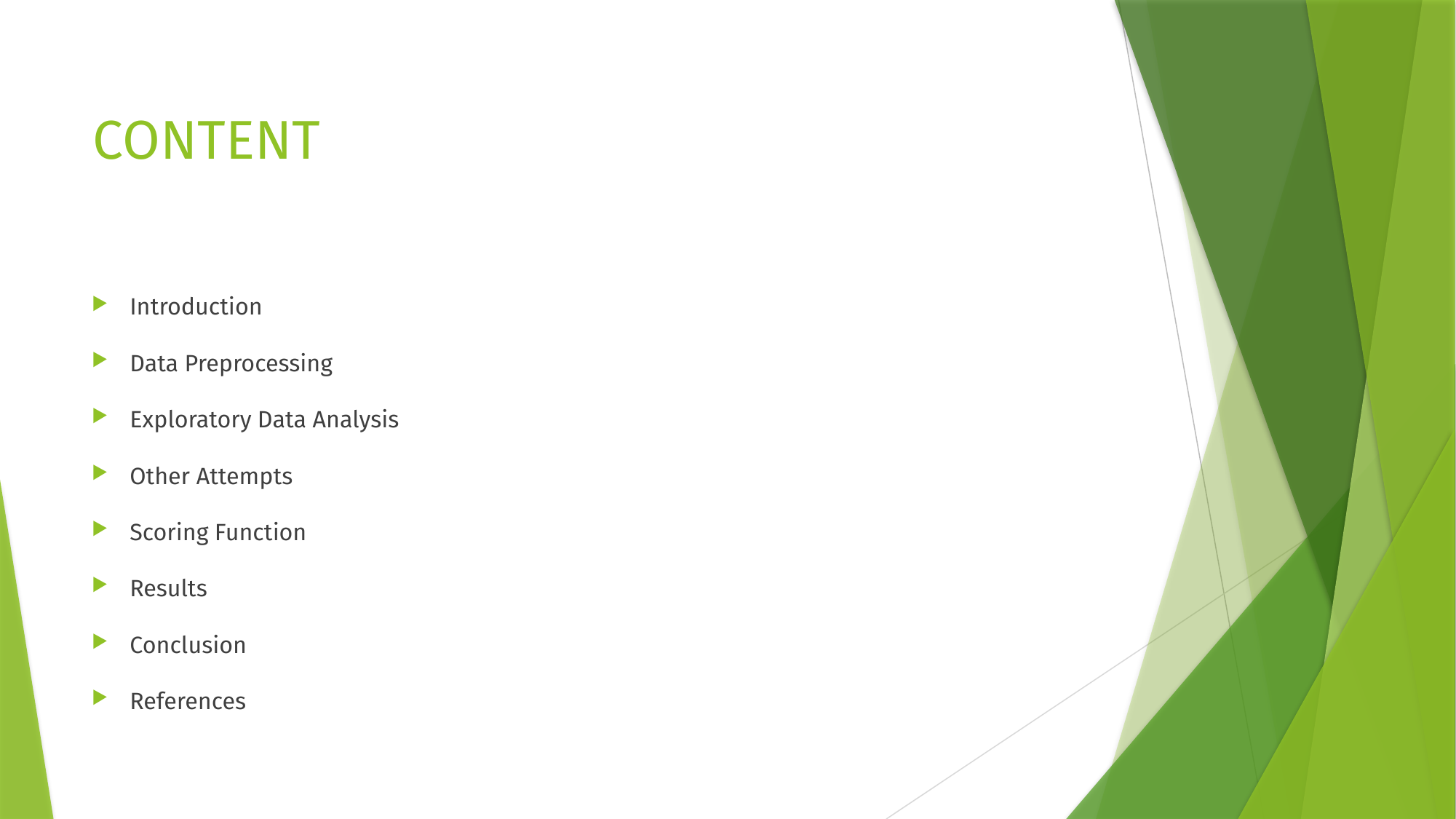

# CONTENT
Introduction
Data Preprocessing
Exploratory Data Analysis
Other Attempts
Scoring Function
Results
Conclusion
References